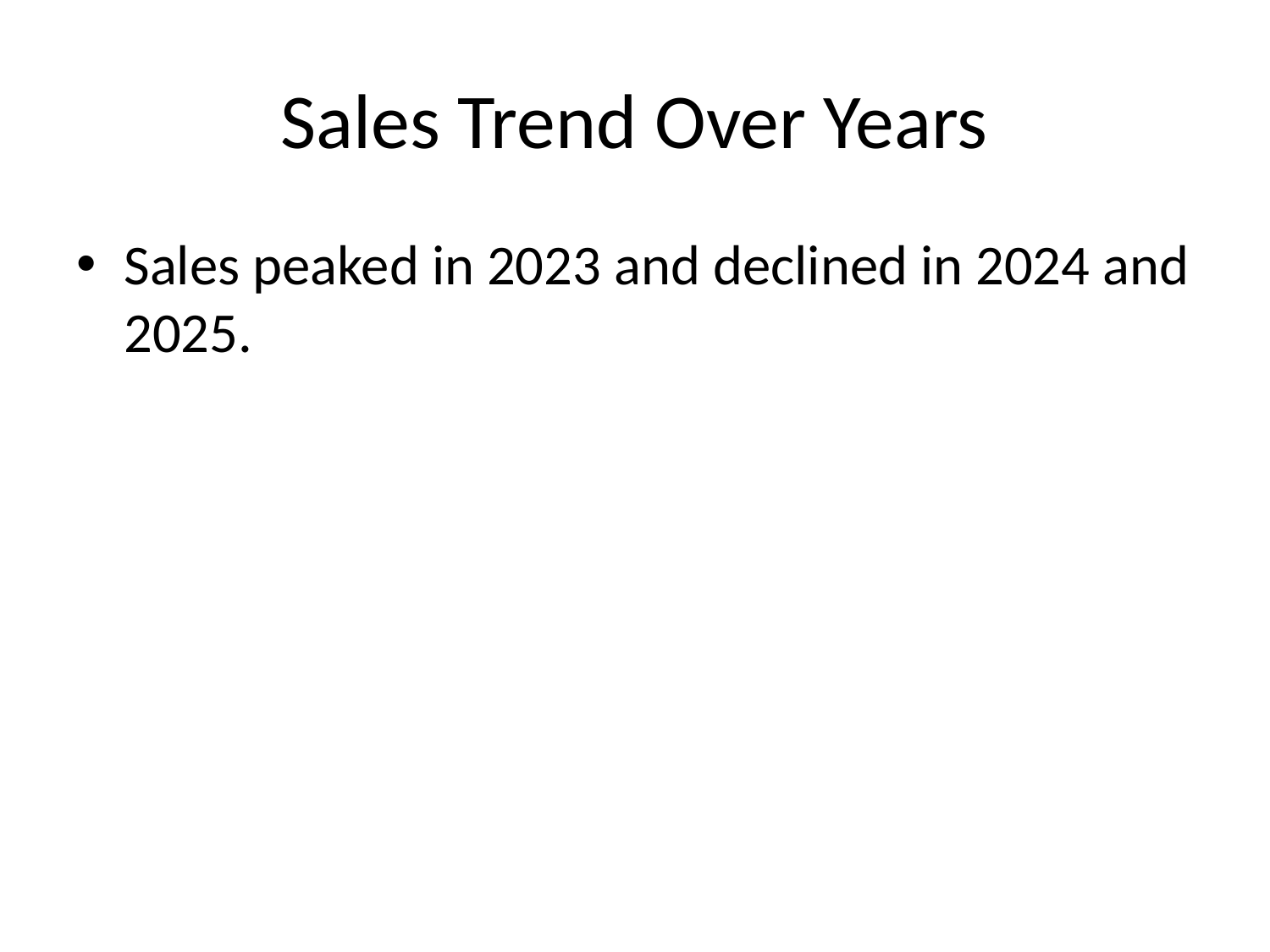

# Sales Trend Over Years
Sales peaked in 2023 and declined in 2024 and 2025.